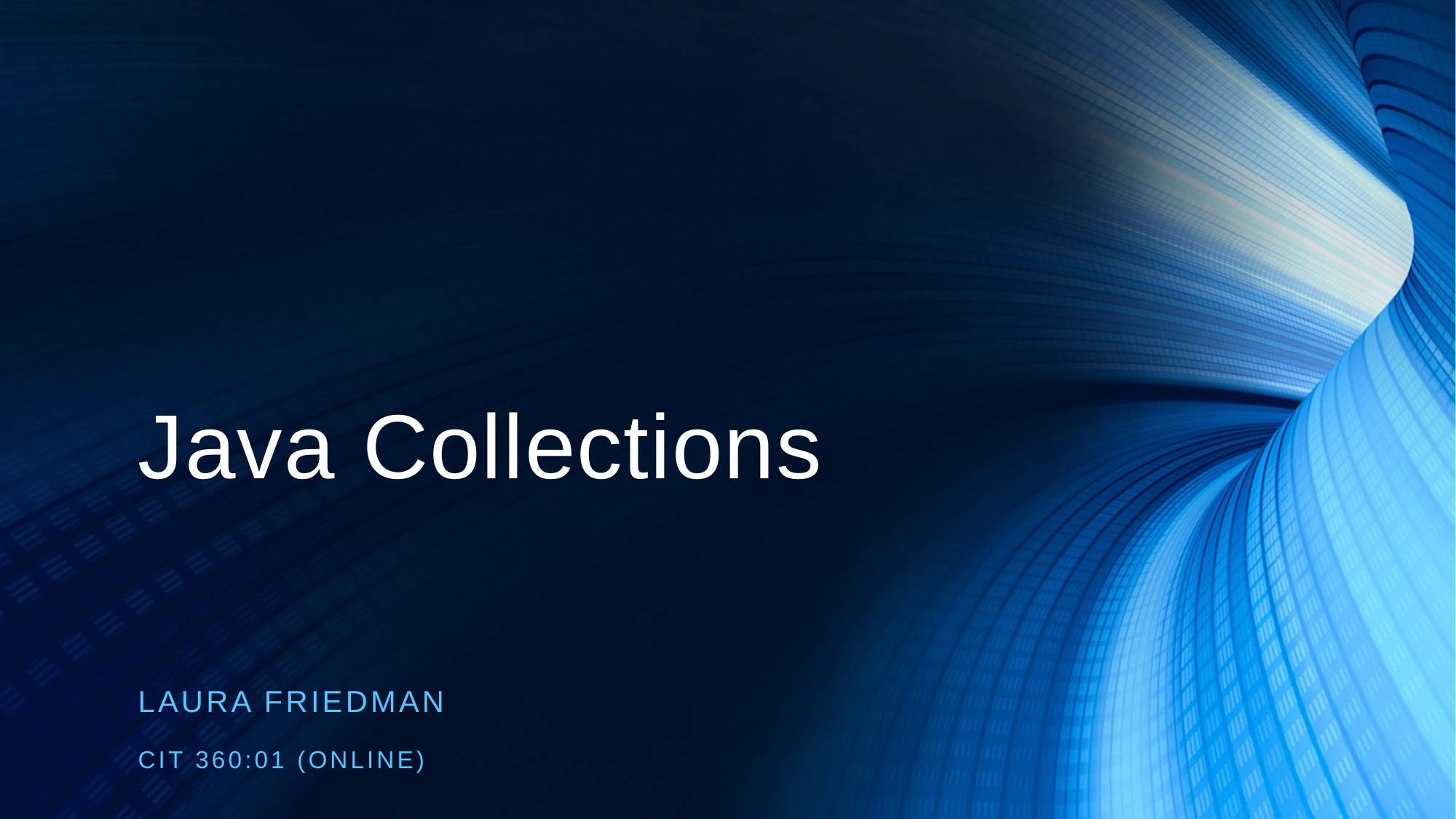

# Java Collections
Laura Friedman

cit 360:01 (Online)